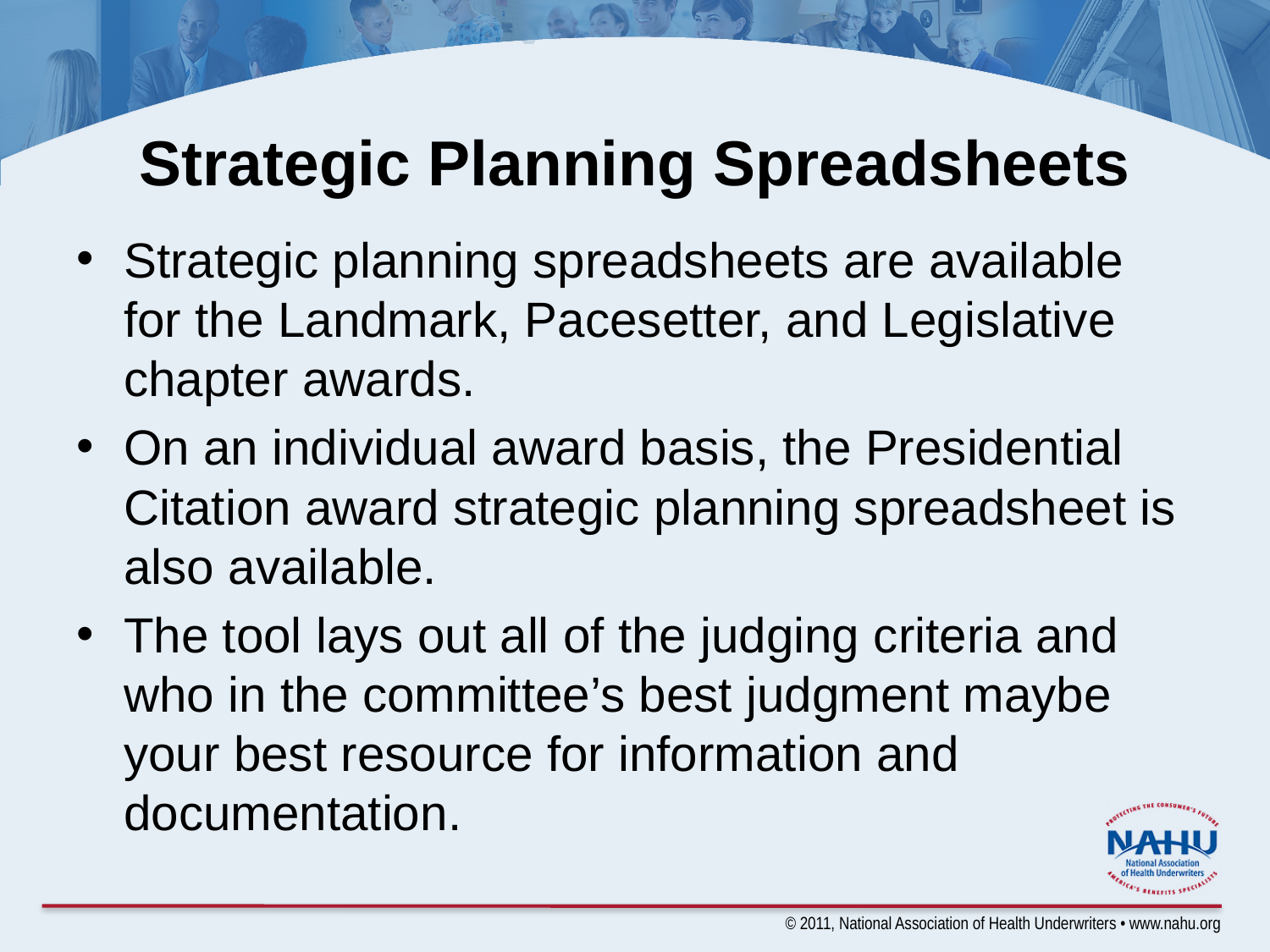

# Strategic Planning Spreadsheets
Strategic planning spreadsheets are available for the Landmark, Pacesetter, and Legislative chapter awards.
On an individual award basis, the Presidential Citation award strategic planning spreadsheet is also available.
The tool lays out all of the judging criteria and who in the committee’s best judgment maybe your best resource for information and documentation.